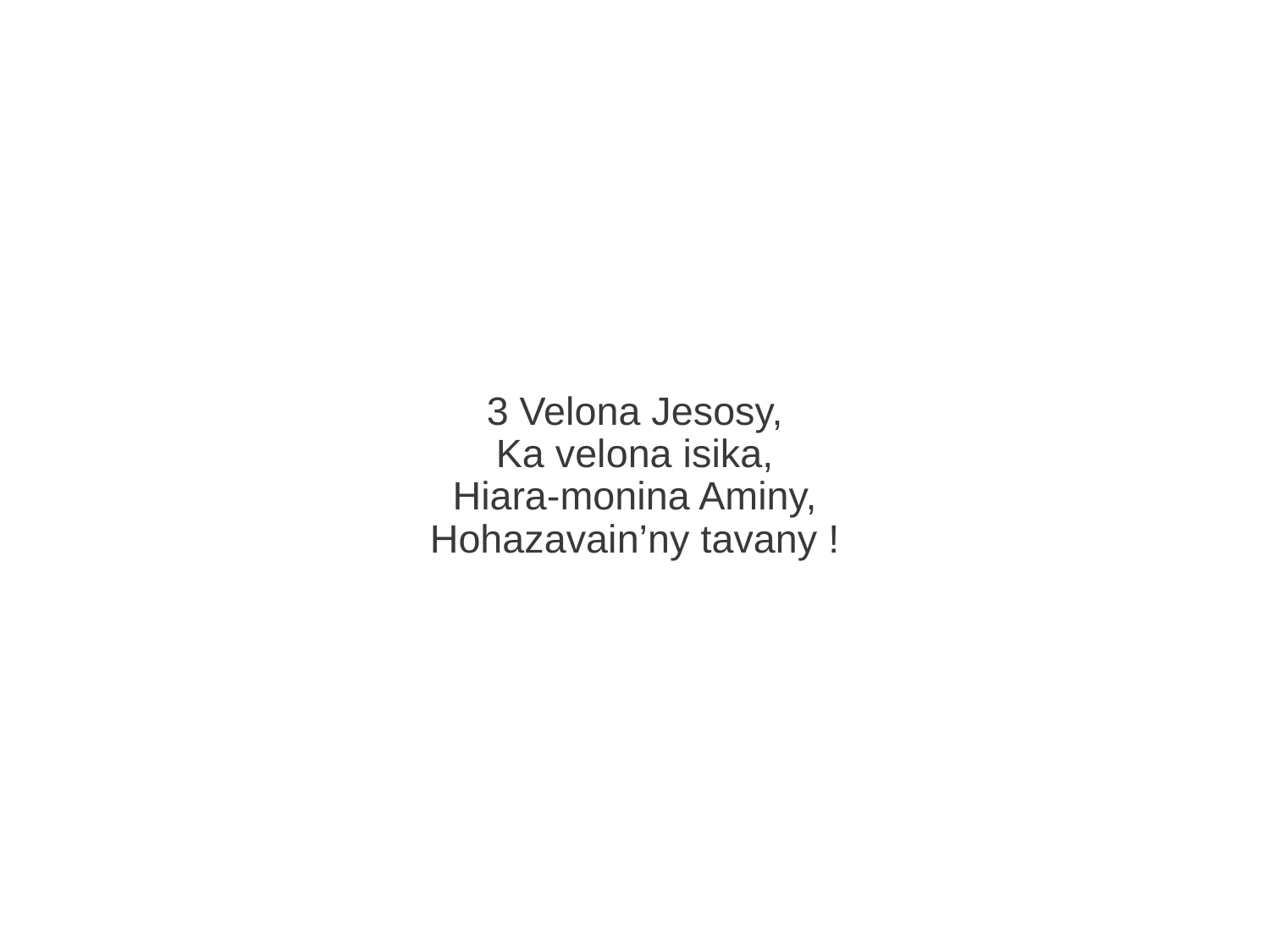

3 Velona Jesosy,
Ka velona isika,
Hiara-monina Aminy,
Hohazavain’ny tavany !